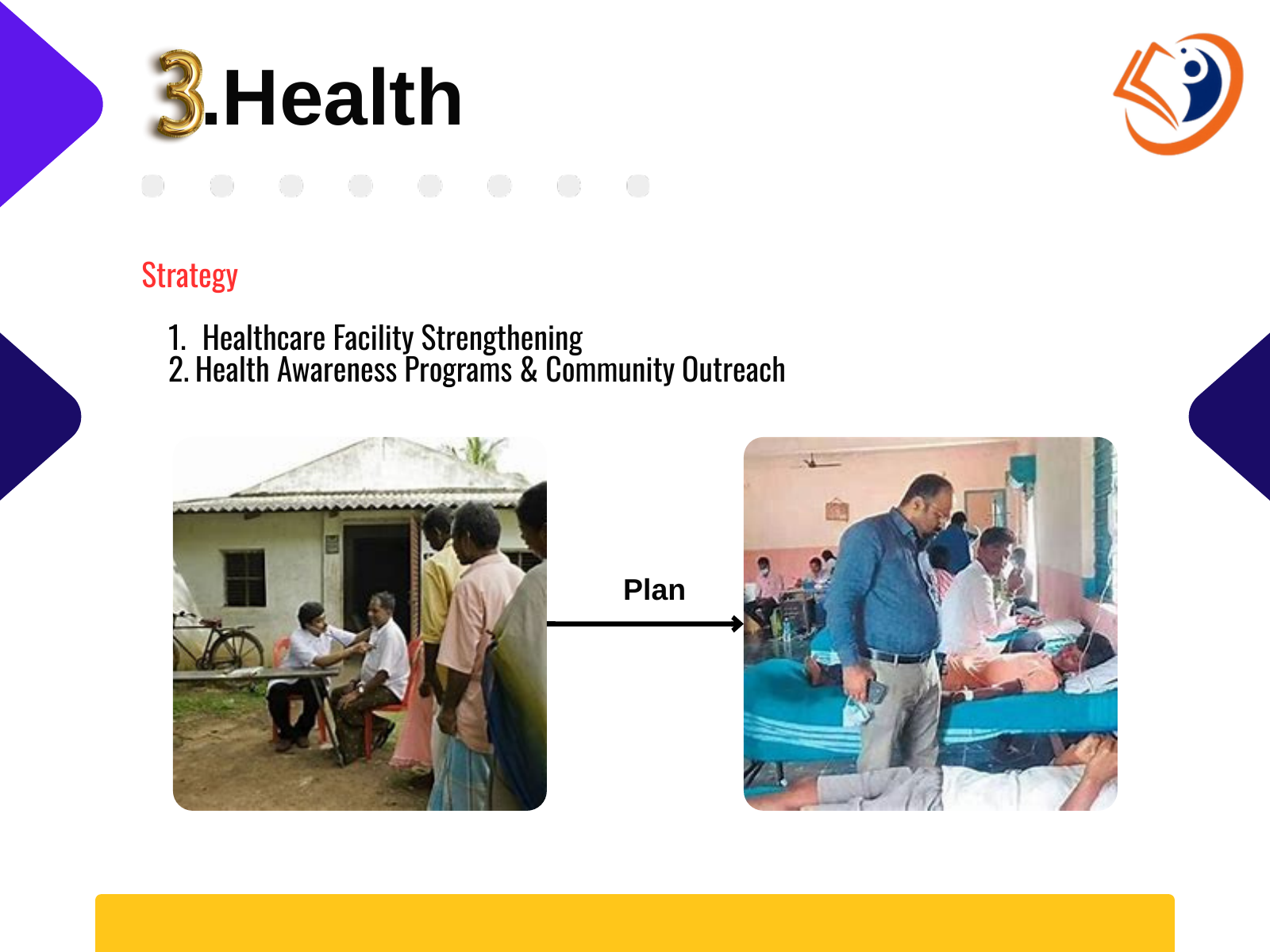

.Health

Strategy

 Healthcare Facility Strengthening
Health Awareness Programs & Community Outreach

Plan